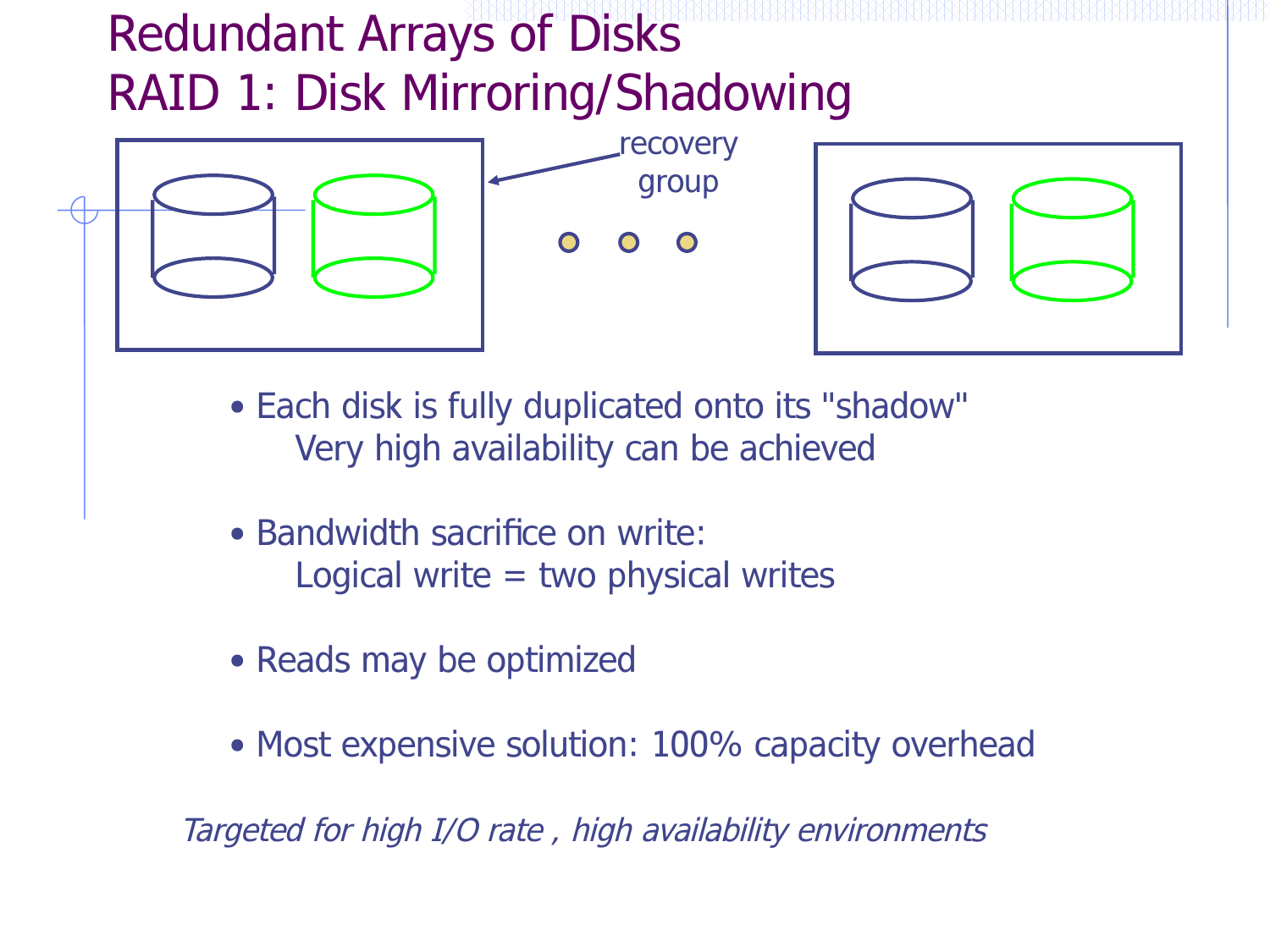

# Redundant Arrays of Disks RAID 1: Disk Mirroring/Shadowing
recovery
group

• Each disk is fully duplicated onto its "shadow"
      Very high availability can be achieved

• Bandwidth sacrifice on write:
      Logical write = two physical writes

• Reads may be optimized

• Most expensive solution: 100% capacity overhead
Targeted for high I/O rate , high availability environments